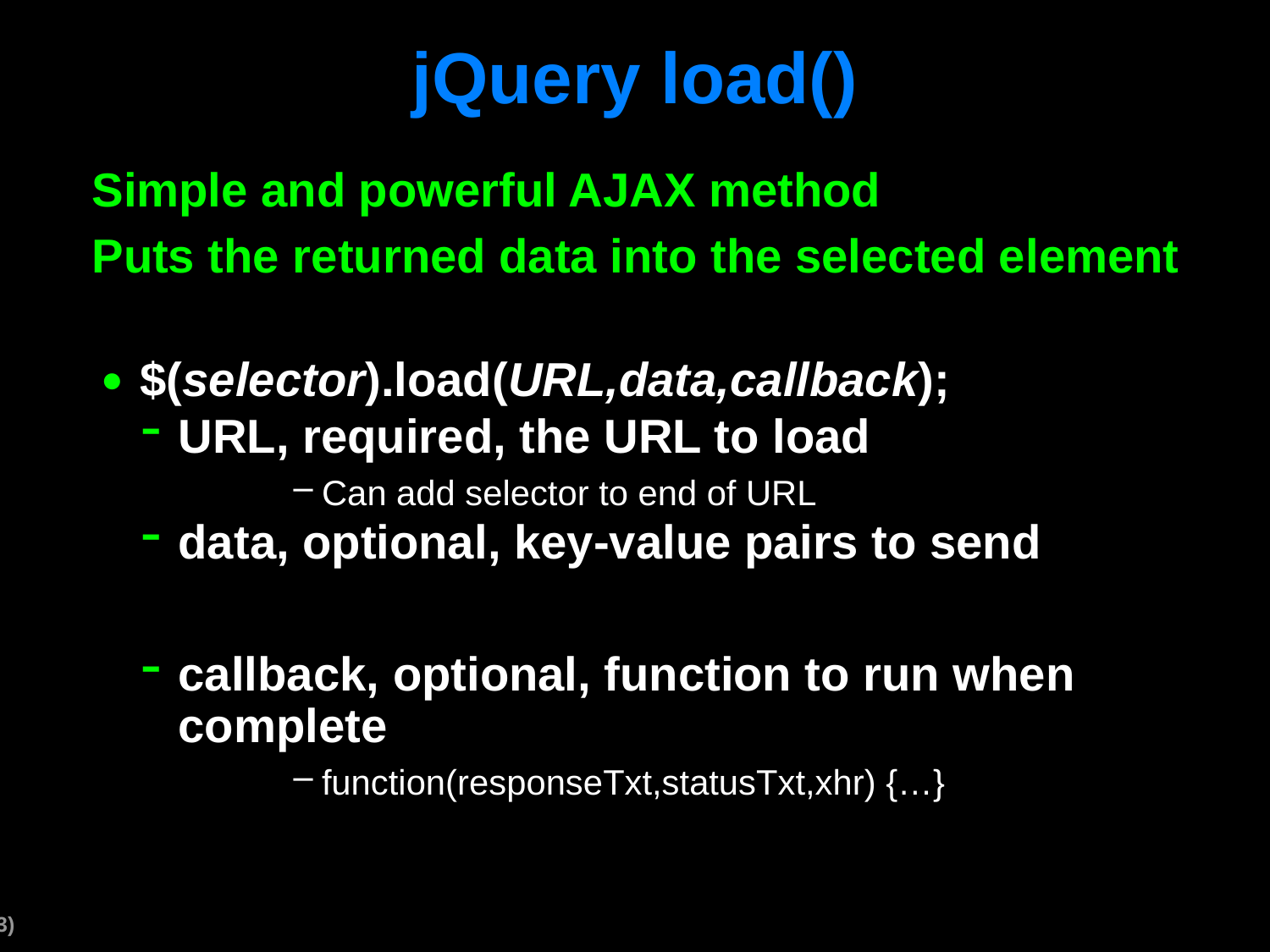

# jQuery load()
Simple and powerful AJAX method
Puts the returned data into the selected element

$(selector).load(URL,data,callback);
URL, required, the URL to load
Can add selector to end of URL
data, optional, key-value pairs to send

callback, optional, function to run when complete
function(responseTxt,statusTxt,xhr) {…}